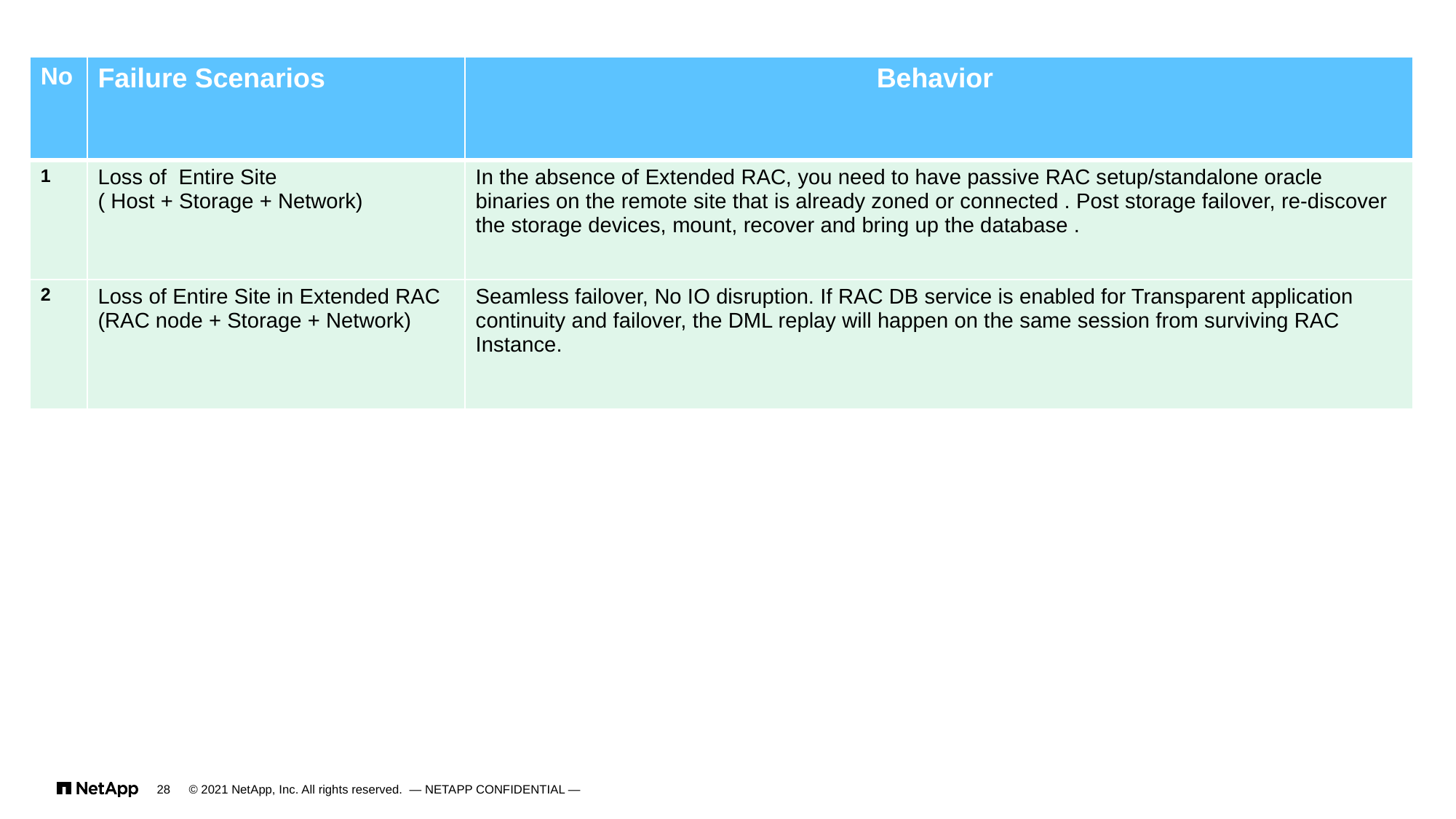

| No | Failure Scenarios | Behavior |
| --- | --- | --- |
| 1 | Loss of Entire Site ( Host + Storage + Network) | In the absence of Extended RAC, you need to have passive RAC setup/standalone oracle binaries on the remote site that is already zoned or connected . Post storage failover, re-discover the storage devices, mount, recover and bring up the database . |
| 2 | Loss of Entire Site in Extended RAC (RAC node + Storage + Network) | Seamless failover, No IO disruption. If RAC DB service is enabled for Transparent application continuity and failover, the DML replay will happen on the same session from surviving RAC Instance. |
28
© 2021 NetApp, Inc. All rights reserved.  — NETAPP CONFIDENTIAL —